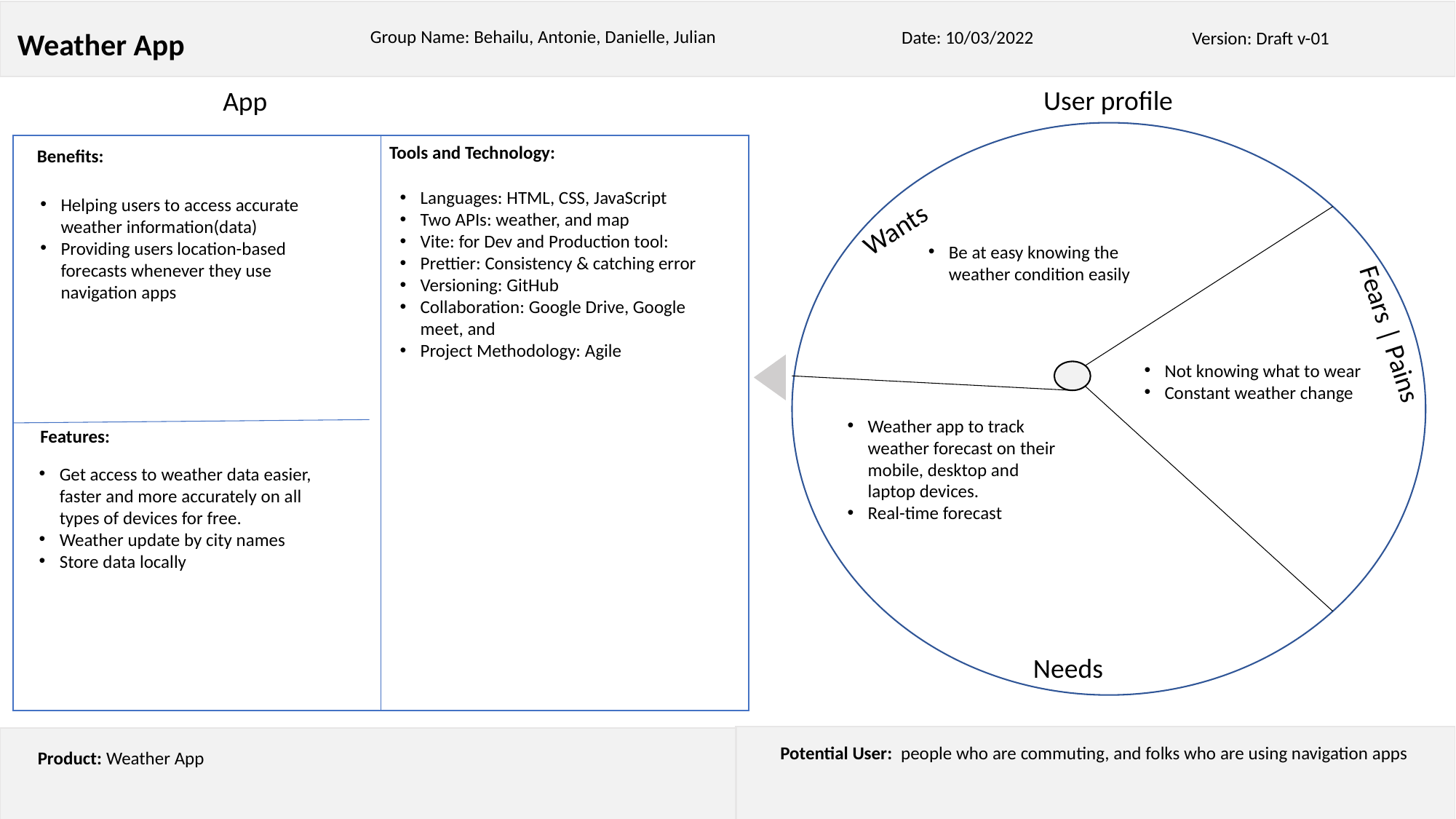

Weather App
Group Name: Behailu, Antonie, Danielle, Julian

Date: 10/03/2022

Version: Draft v-01

User profile
App

Tools and Technology:
Benefits:

Wants
Languages: HTML, CSS, JavaScript
Two APIs: weather, and map
Vite: for Dev and Production tool:
Prettier: Consistency & catching error
Versioning: GitHub
Collaboration: Google Drive, Google meet, and
Project Methodology: Agile

Helping users to access accurate weather information(data)
Providing users location-based  forecasts whenever they use navigation apps

Be at easy knowing the weather condition easily
Fears | Pains

Not knowing what to wear
Constant weather change

Weather app to track weather forecast on their mobile, desktop and laptop devices.
Real-time forecast
Features:

Get access to weather data easier, faster and more accurately on all types of devices for free.
Weather update by city names
Store data locally

Needs

Potential User:  people who are commuting, and folks who are using navigation apps
Product: Weather App